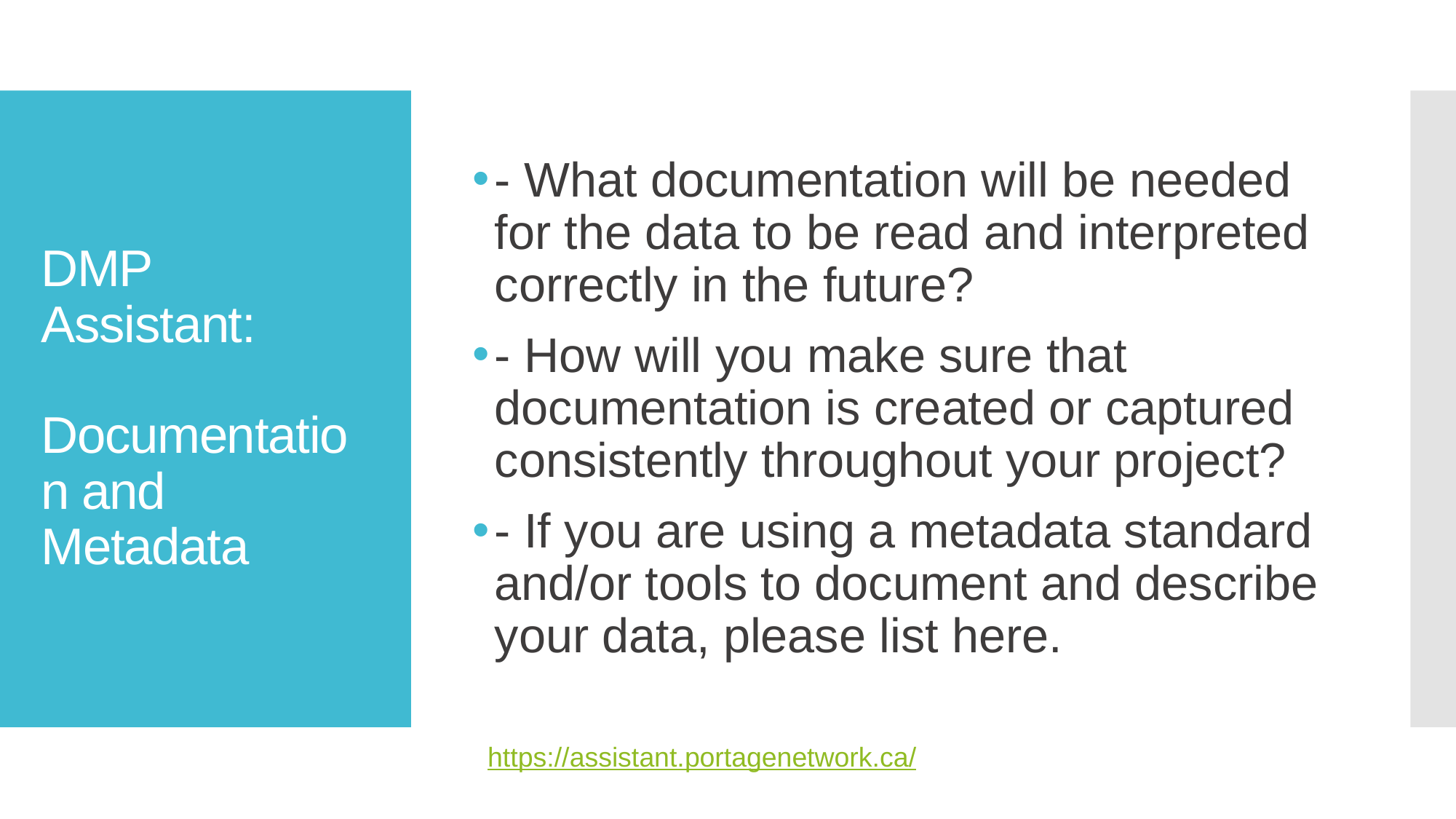

- What documentation will be needed for the data to be read and interpreted correctly in the future?
- How will you make sure that documentation is created or captured consistently throughout your project?
- If you are using a metadata standard and/or tools to document and describe your data, please list here.
# DMP Assistant: Documentation and Metadata
https://assistant.portagenetwork.ca/